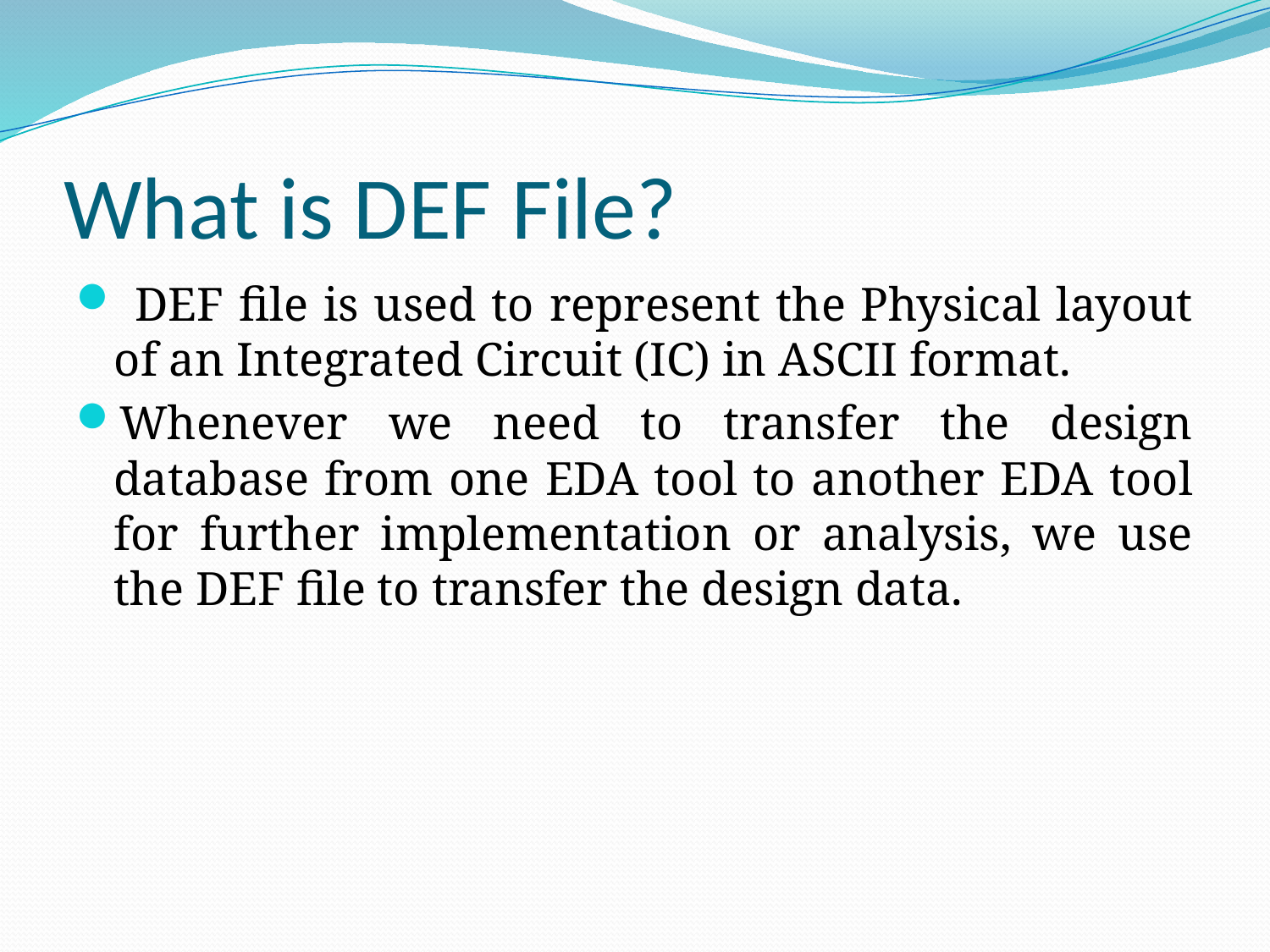

# What is DEF File?
 DEF file is used to represent the Physical layout of an Integrated Circuit (IC) in ASCII format.
Whenever we need to transfer the design database from one EDA tool to another EDA tool for further implementation or analysis, we use the DEF file to transfer the design data.